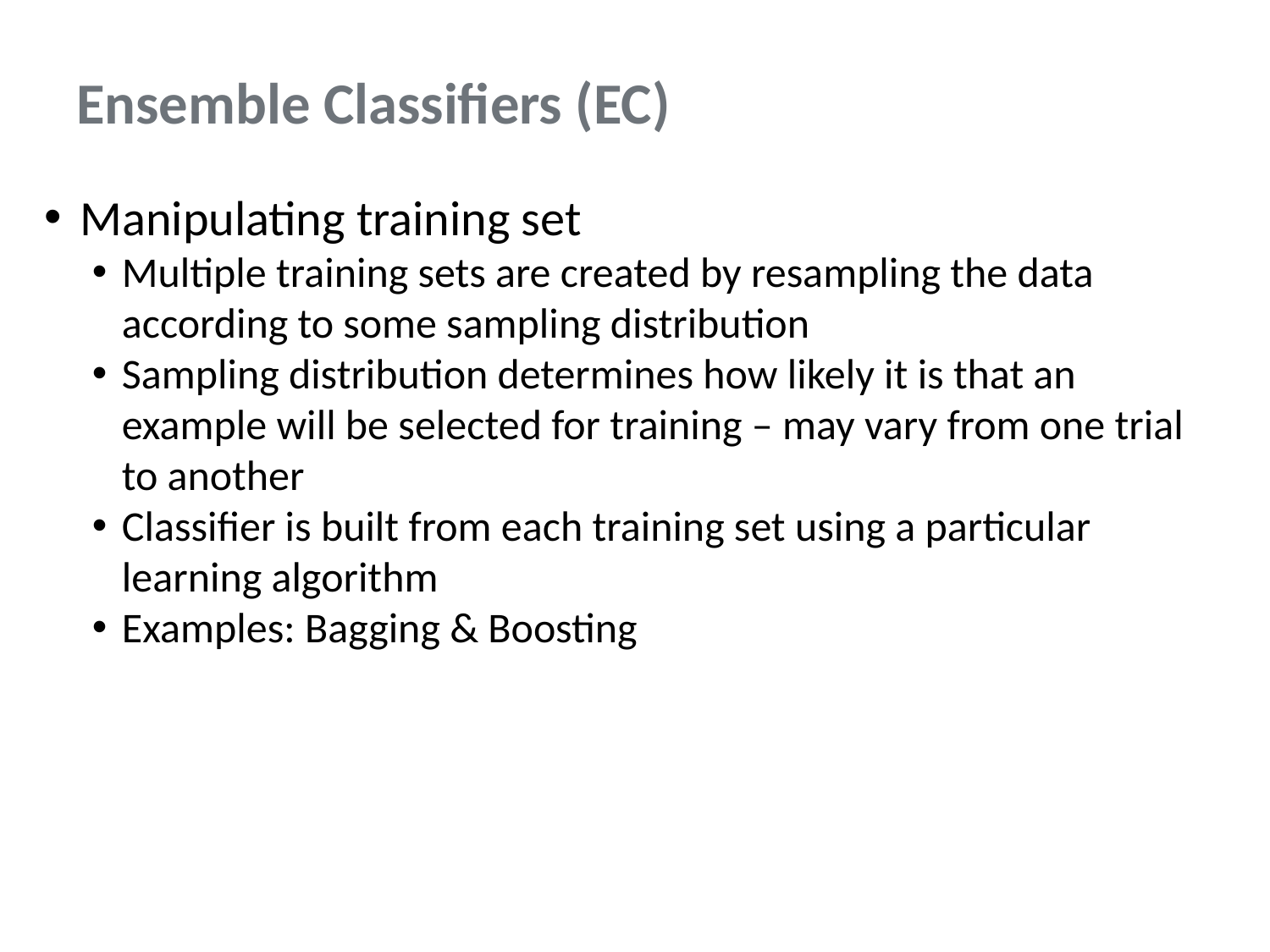

# Ensemble Classifiers (EC)
Manipulating training set
Multiple training sets are created by resampling the data according to some sampling distribution
Sampling distribution determines how likely it is that an example will be selected for training – may vary from one trial to another
Classifier is built from each training set using a particular learning algorithm
Examples: Bagging & Boosting